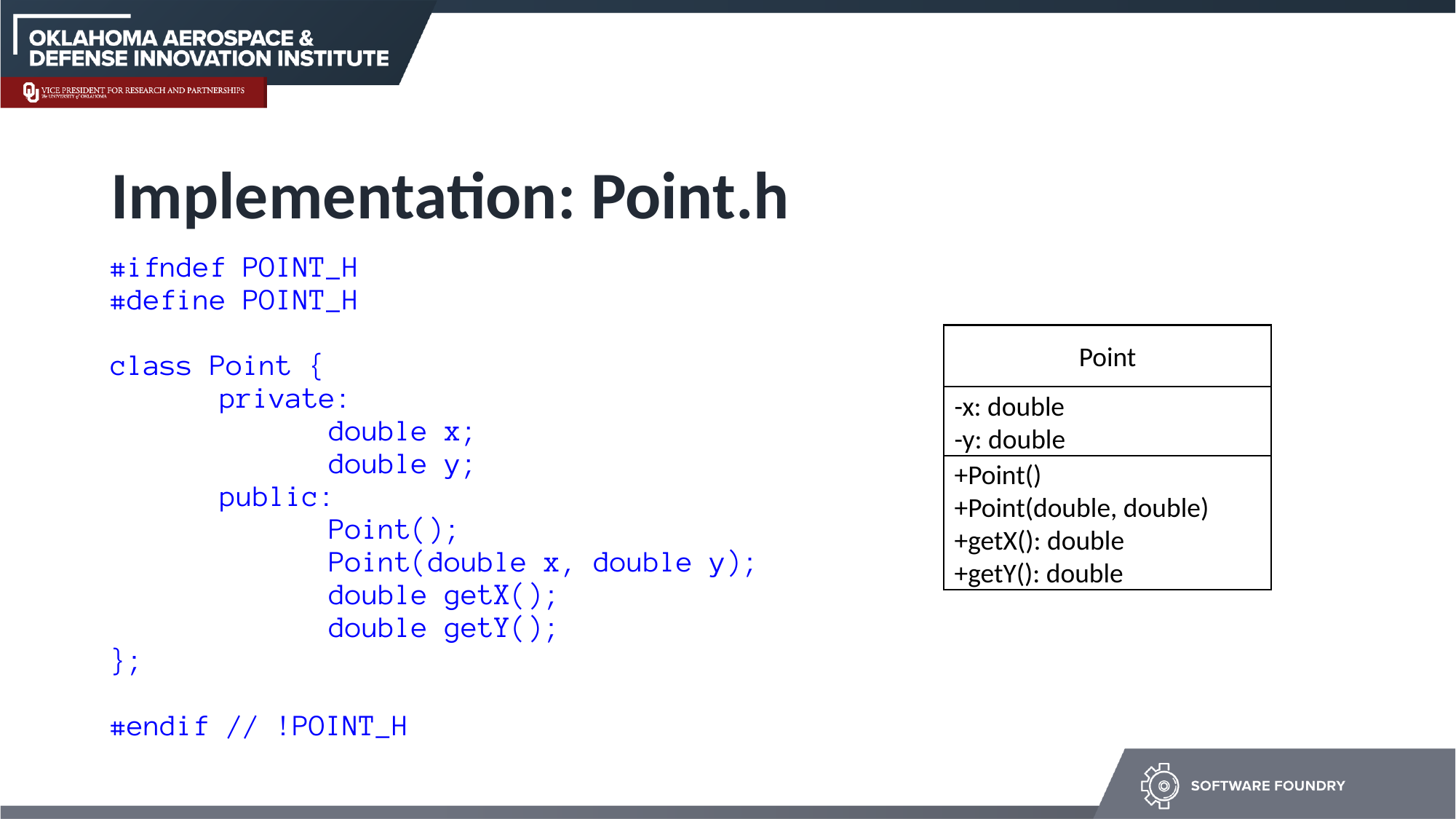

# Implementation: Point.h
#ifndef POINT_H
#define POINT_H

class Point {
	private:
		double x;
		double y;
	public:
		Point();
		Point(double x, double y);
		double getX();
		double getY();
};

#endif // !POINT_H
Point
-x: double
-y: double
+Point()
+Point(double, double)
+getX(): double
+getY(): double